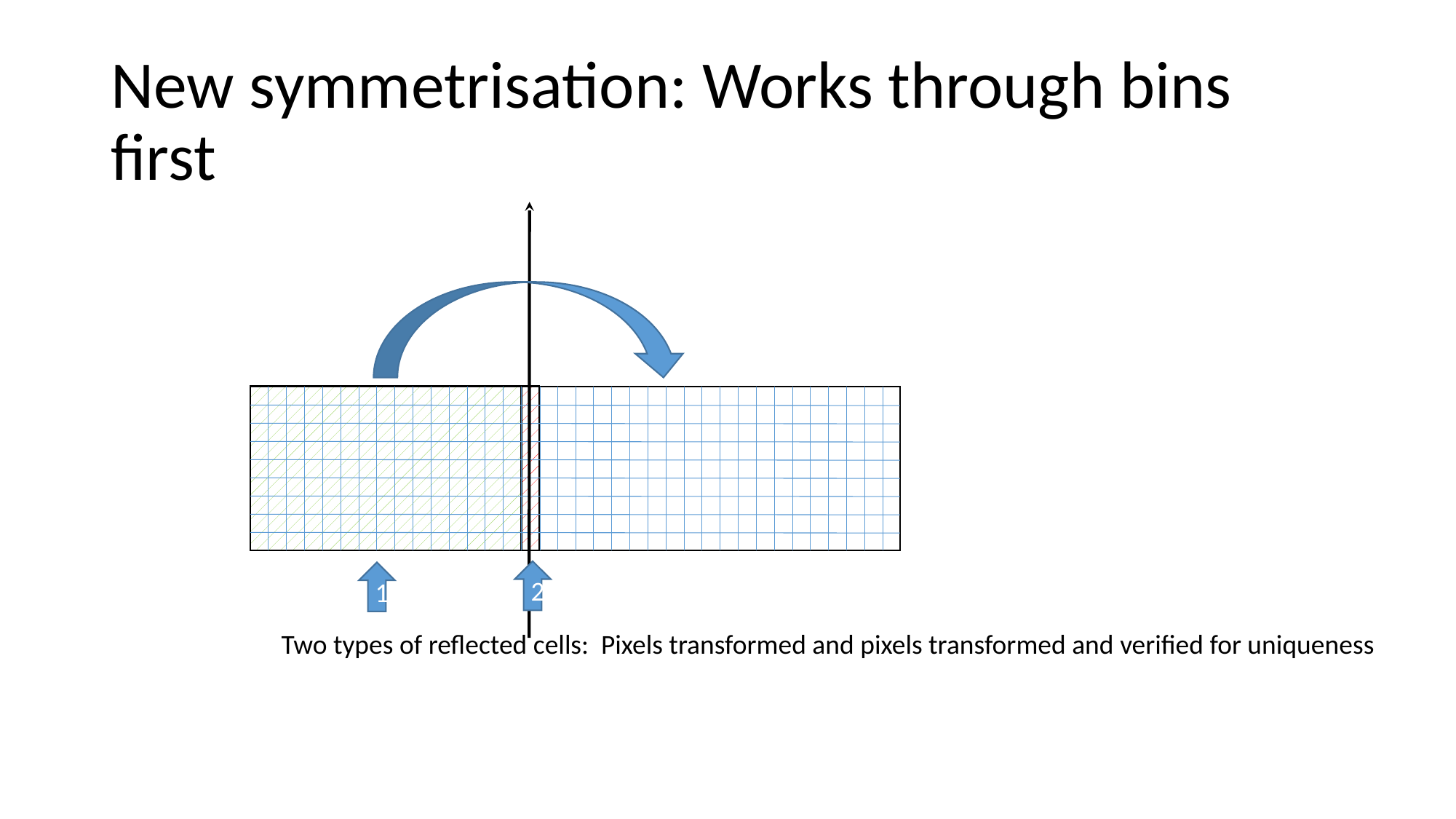

# New symmetrisation: Works through bins first

2
1
Two types of reflected cells:  Pixels transformed and pixels transformed and verified for uniqueness